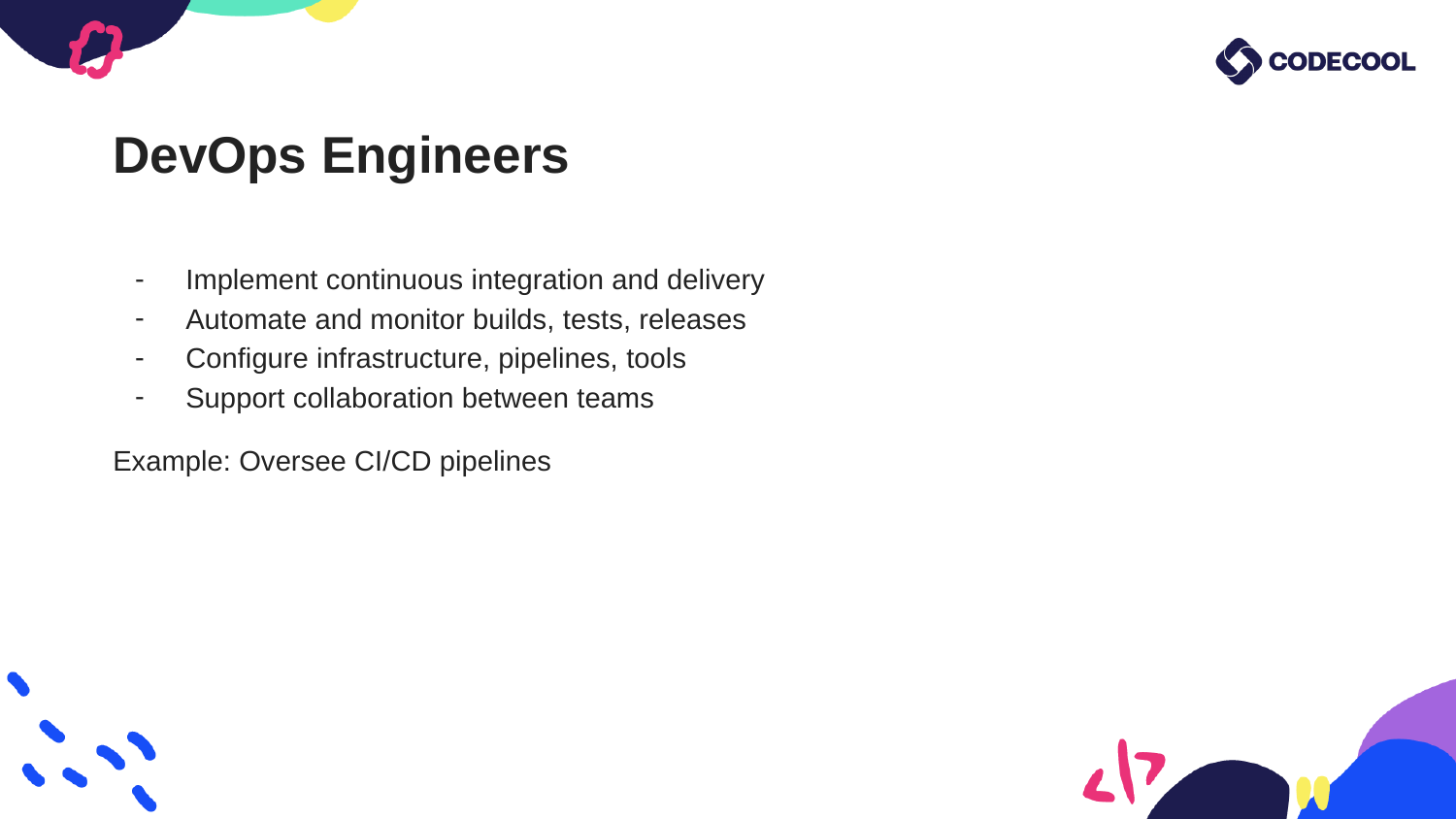

# DevOps Engineers
Implement continuous integration and delivery
Automate and monitor builds, tests, releases
Configure infrastructure, pipelines, tools
Support collaboration between teams
Example: Oversee CI/CD pipelines